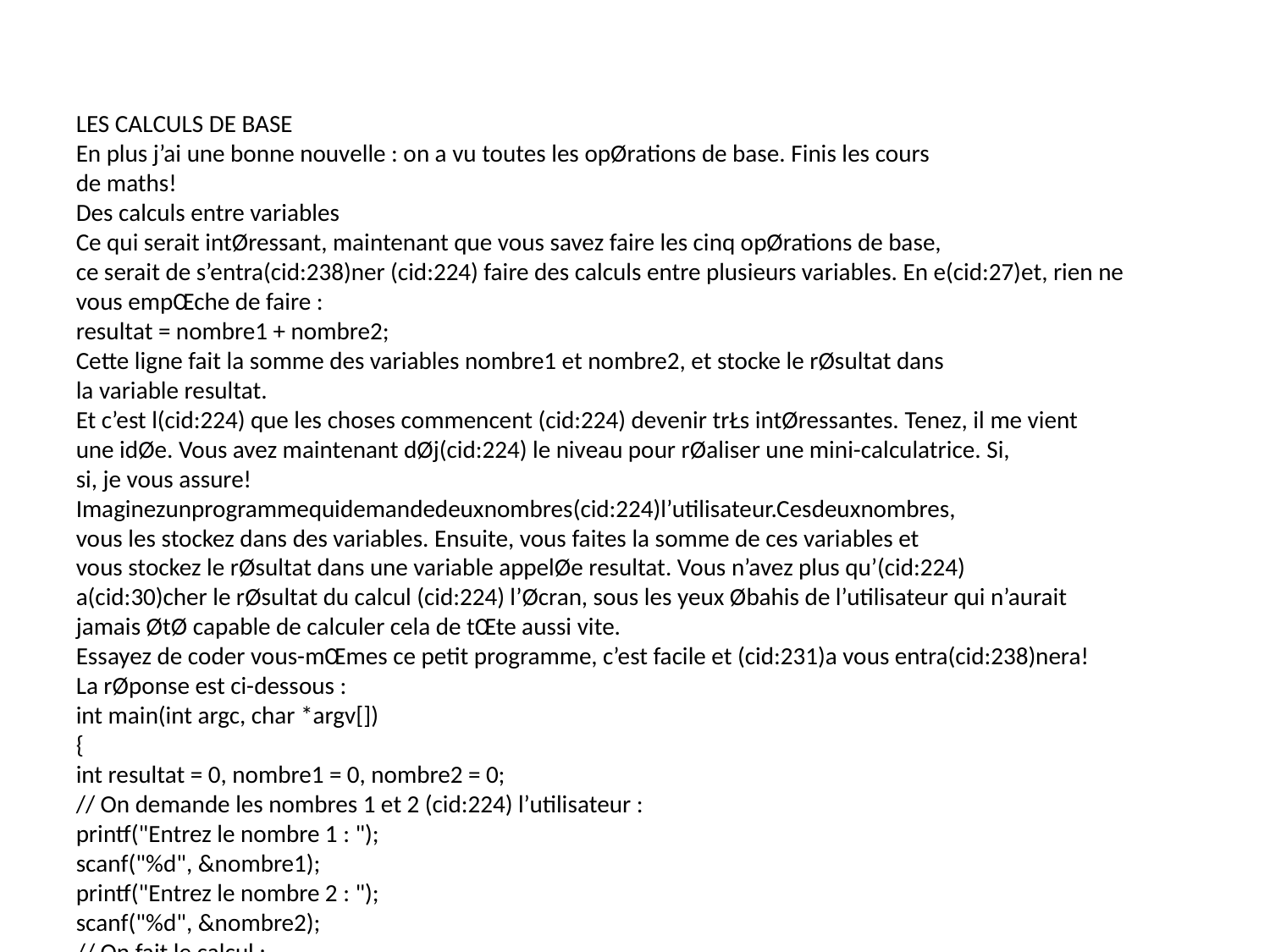

LES CALCULS DE BASE
En plus j’ai une bonne nouvelle : on a vu toutes les opØrations de base. Finis les cours
de maths!
Des calculs entre variables
Ce qui serait intØressant, maintenant que vous savez faire les cinq opØrations de base,
ce serait de s’entra(cid:238)ner (cid:224) faire des calculs entre plusieurs variables. En e(cid:27)et, rien ne
vous empŒche de faire :
resultat = nombre1 + nombre2;
Cette ligne fait la somme des variables nombre1 et nombre2, et stocke le rØsultat dans
la variable resultat.
Et c’est l(cid:224) que les choses commencent (cid:224) devenir trŁs intØressantes. Tenez, il me vient
une idØe. Vous avez maintenant dØj(cid:224) le niveau pour rØaliser une mini-calculatrice. Si,
si, je vous assure!
Imaginezunprogrammequidemandedeuxnombres(cid:224)l’utilisateur.Cesdeuxnombres,
vous les stockez dans des variables. Ensuite, vous faites la somme de ces variables et
vous stockez le rØsultat dans une variable appelØe resultat. Vous n’avez plus qu’(cid:224)
a(cid:30)cher le rØsultat du calcul (cid:224) l’Øcran, sous les yeux Øbahis de l’utilisateur qui n’aurait
jamais ØtØ capable de calculer cela de tŒte aussi vite.
Essayez de coder vous-mŒmes ce petit programme, c’est facile et (cid:231)a vous entra(cid:238)nera!
La rØponse est ci-dessous :
int main(int argc, char *argv[])
{
int resultat = 0, nombre1 = 0, nombre2 = 0;
// On demande les nombres 1 et 2 (cid:224) l’utilisateur :
printf("Entrez le nombre 1 : ");
scanf("%d", &nombre1);
printf("Entrez le nombre 2 : ");
scanf("%d", &nombre2);
// On fait le calcul :
resultat = nombre1 + nombre2;
// Et on affiche l’addition (cid:224) l’Øcran :
printf ("%d + %d = %d\n", nombre1, nombre2, resultat);
return 0;
}
69